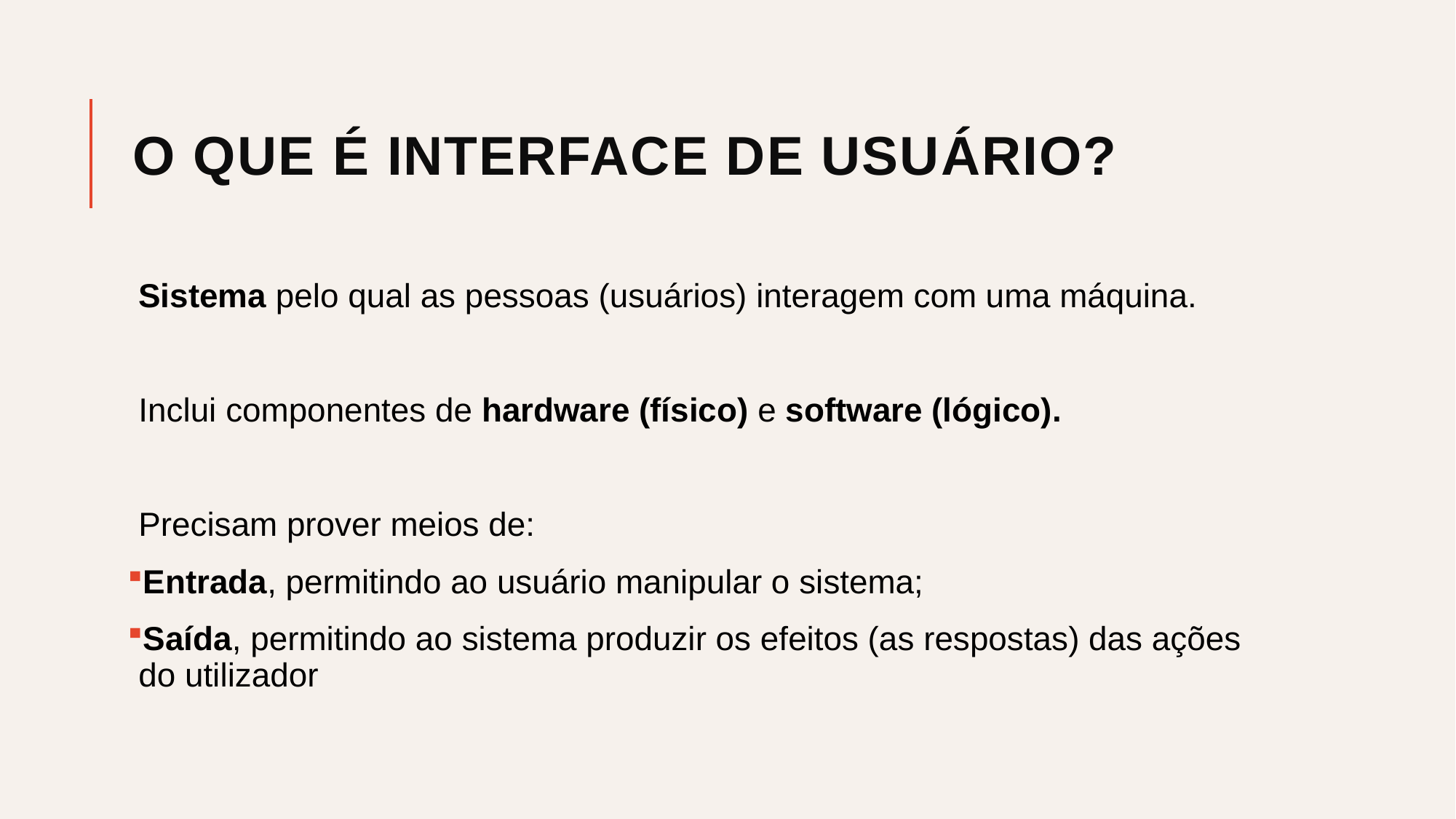

# O que é Interface de usuário?
Sistema pelo qual as pessoas (usuários) interagem com uma máquina.

Inclui componentes de hardware (físico) e software (lógico).

Precisam prover meios de:
Entrada, permitindo ao usuário manipular o sistema;
Saída, permitindo ao sistema produzir os efeitos (as respostas) das ações do utilizador